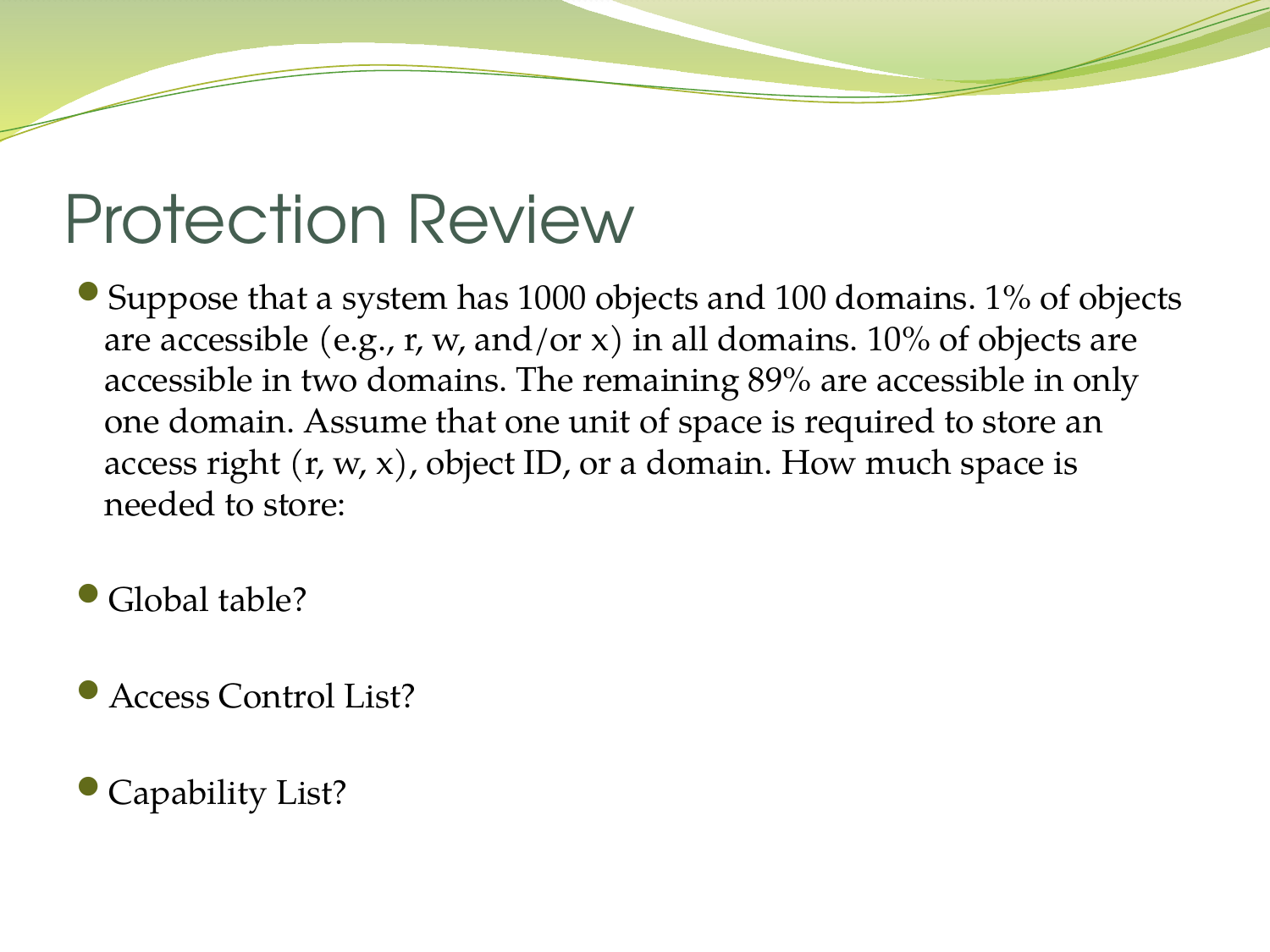

# Protection Review
Suppose that a system has 1000 objects and 100 domains. 1% of objects are accessible (e.g., r, w, and/or x) in all domains. 10% of objects are accessible in two domains. The remaining 89% are accessible in only one domain. Assume that one unit of space is required to store an access right (r, w, x), object ID, or a domain. How much space is needed to store:

Global table?

Access Control List?

Capability List?